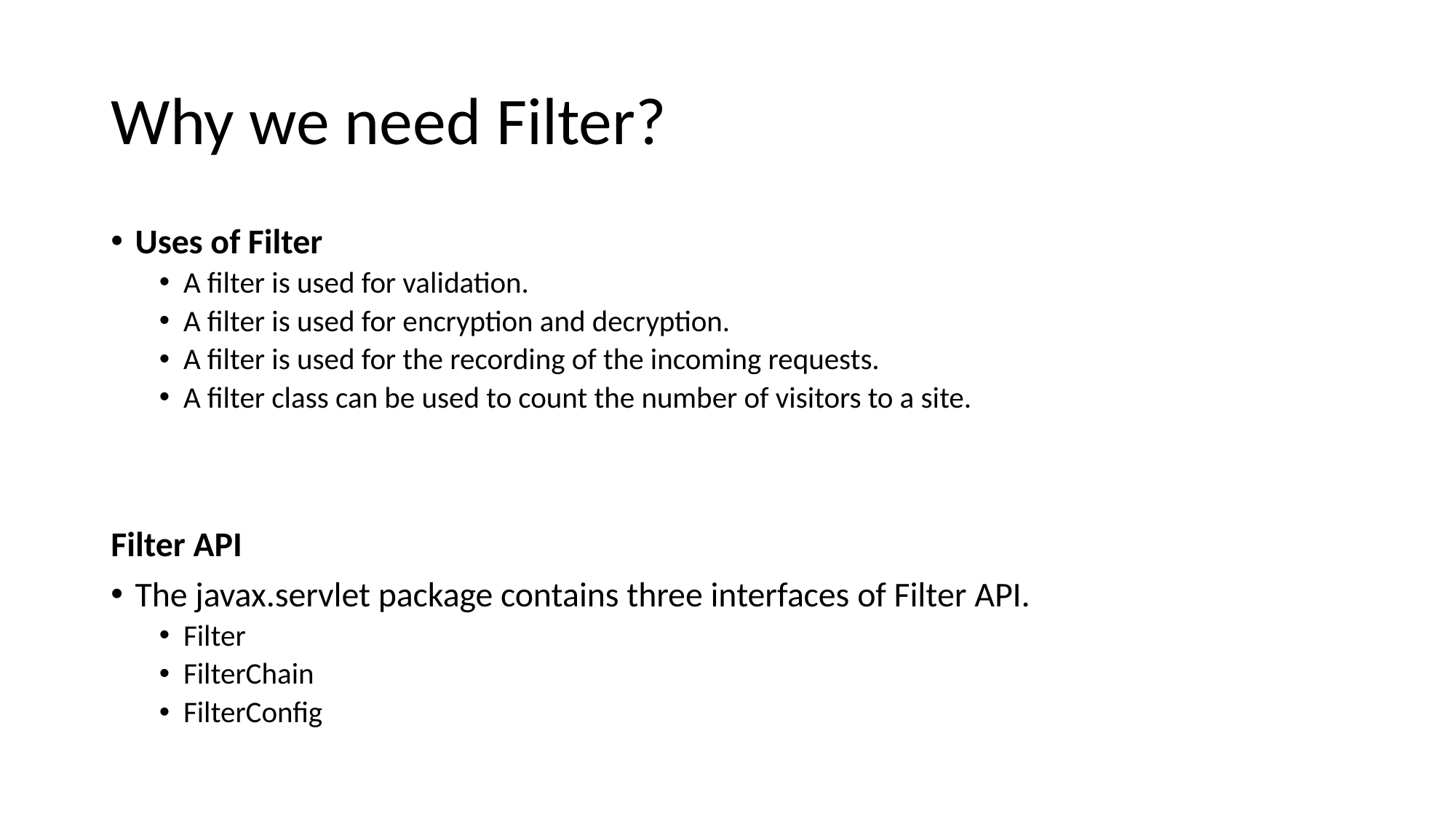

# Why we need Filter?
Uses of Filter
A filter is used for validation.
A filter is used for encryption and decryption.
A filter is used for the recording of the incoming requests.
A filter class can be used to count the number of visitors to a site.

Filter API
The javax.servlet package contains three interfaces of Filter API.
Filter
FilterChain
FilterConfig